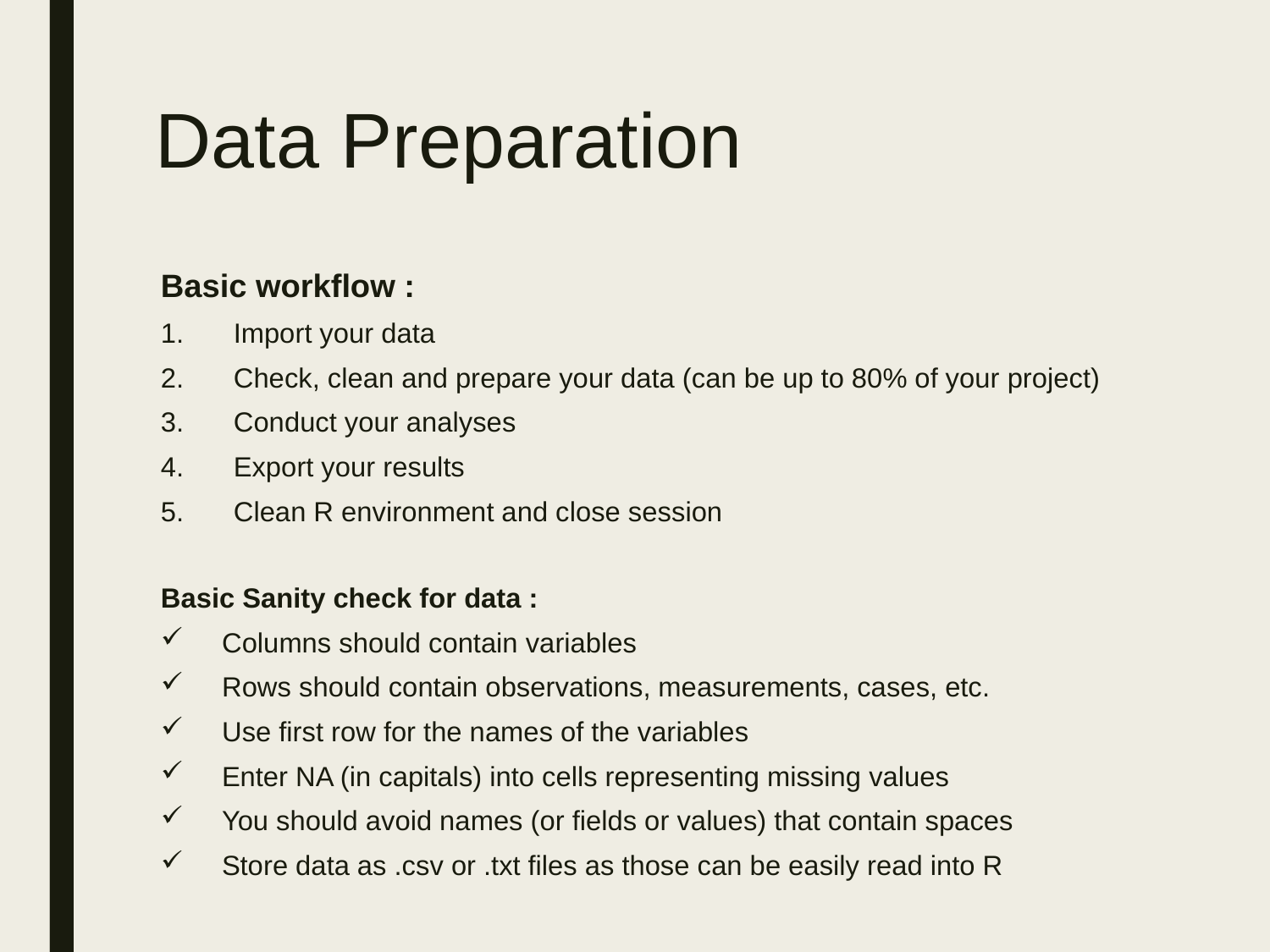

# Data Preparation

Basic workflow :
Import your data
Check, clean and prepare your data (can be up to 80% of your project)
Conduct your analyses
Export your results
Clean R environment and close session

Basic Sanity check for data :
Columns should contain variables
Rows should contain observations, measurements, cases, etc.
Use first row for the names of the variables
Enter NA (in capitals) into cells representing missing values
You should avoid names (or fields or values) that contain spaces
Store data as .csv or .txt files as those can be easily read into R